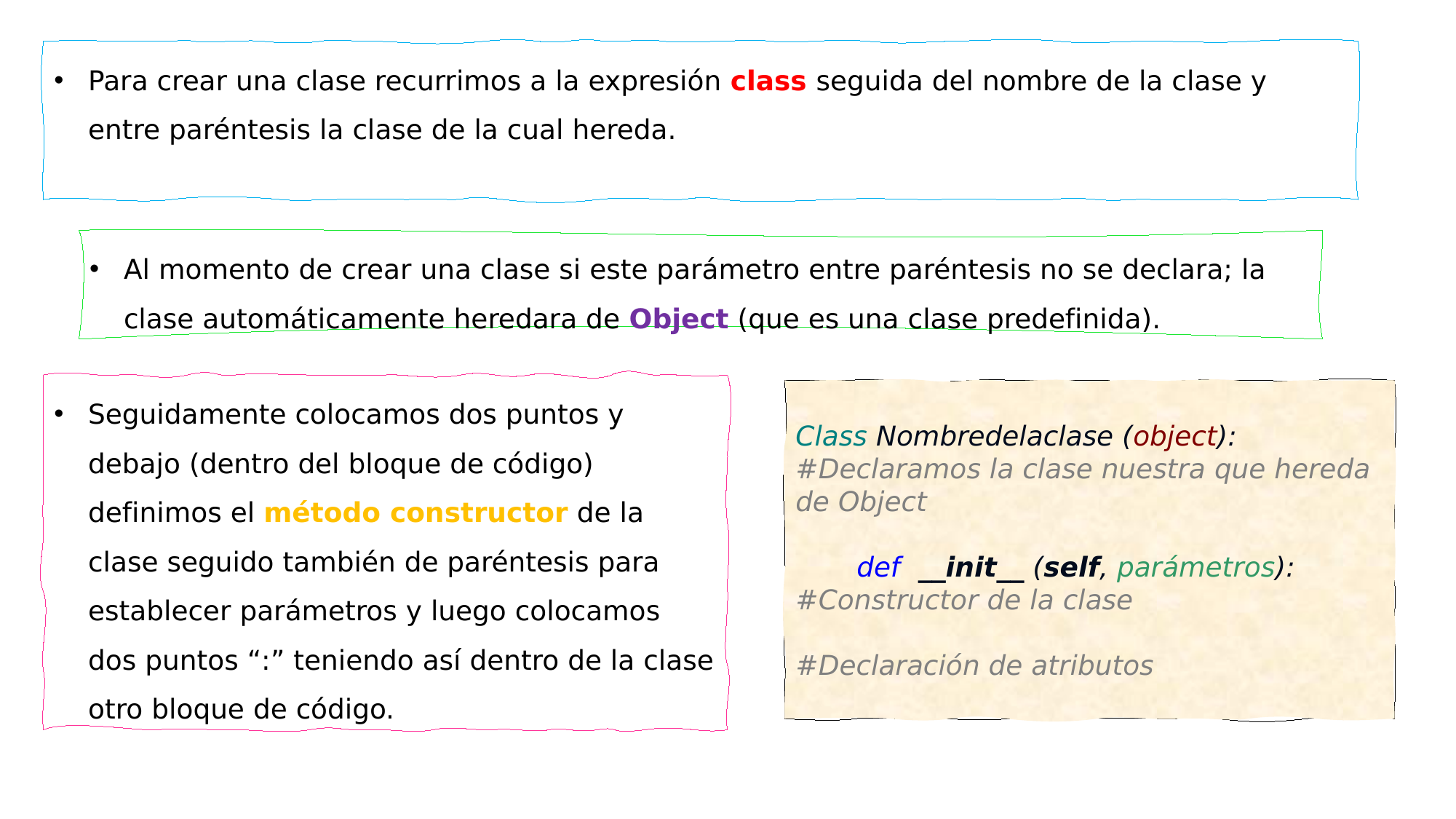

Para crear una clase recurrimos a la expresión class seguida del nombre de la clase y entre paréntesis la clase de la cual hereda.

Al momento de crear una clase si este parámetro entre paréntesis no se declara; la clase automáticamente heredara de Object (que es una clase predefinida).
Seguidamente colocamos dos puntos y debajo (dentro del bloque de código) definimos el método constructor de la clase seguido también de paréntesis para establecer parámetros y luego colocamos dos puntos “:” teniendo así dentro de la clase otro bloque de código.

Class Nombredelaclase (object): #Declaramos la clase nuestra que hereda de Object

       def  __init__ (self, parámetros): #Constructor de la clase

#Declaración de atributos